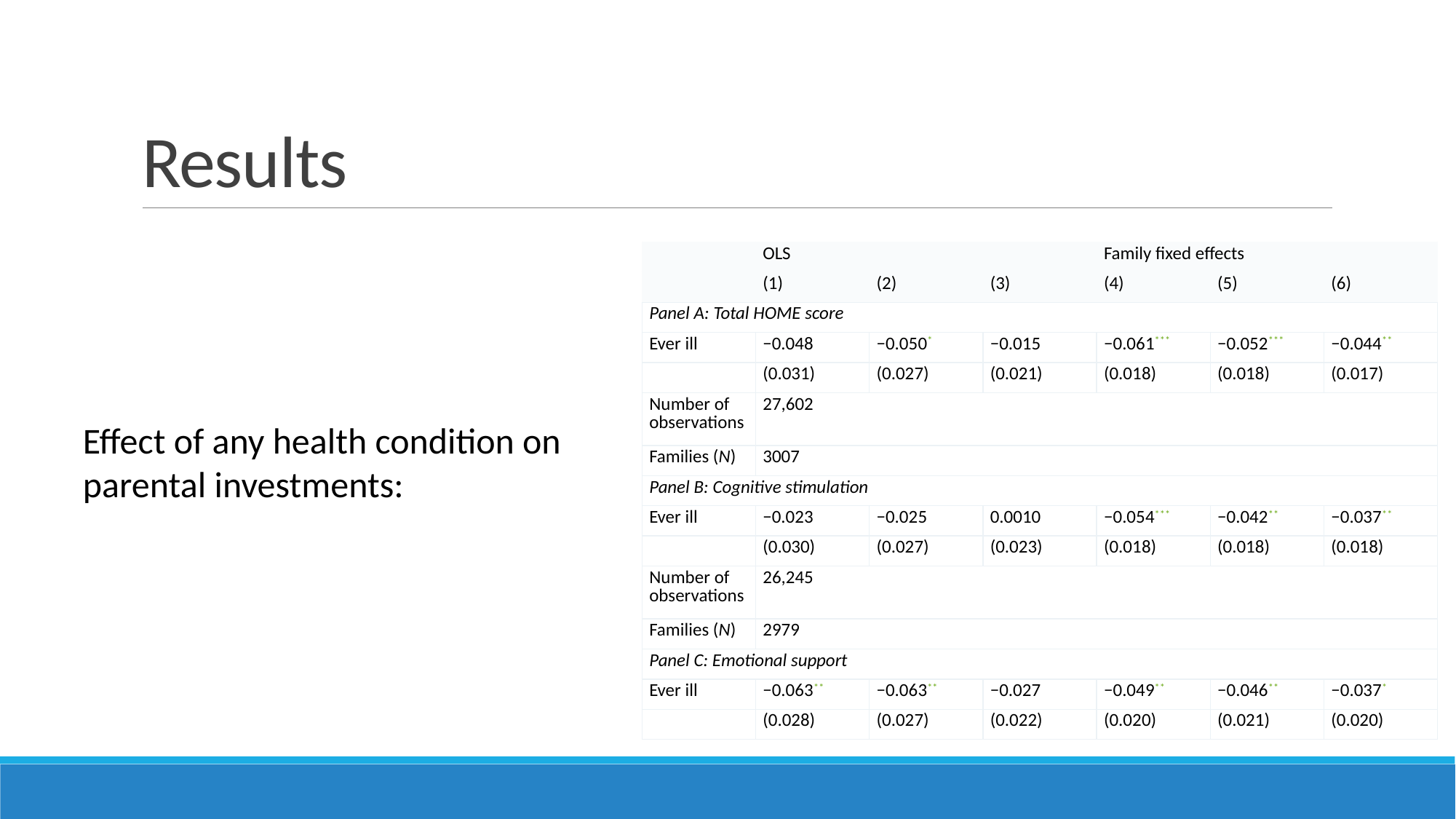

# Results
|  | OLS |  |  | Family fixed effects |  |  |
| --- | --- | --- | --- | --- | --- | --- |
|  | (1) | (2) | (3) | (4) | (5) | (6) |
| Panel A: Total HOME score |  |  |  |  |  |  |
| Ever ill | −0.048 | −0.050\* | −0.015 | −0.061\*\*\* | −0.052\*\*\* | −0.044\*\* |
|  | (0.031) | (0.027) | (0.021) | (0.018) | (0.018) | (0.017) |
| Number of observations | 27,602 |  |  |  |  |  |
| Families (N) | 3007 |  |  |  |  |  |
| Panel B: Cognitive stimulation |  |  |  |  |  |  |
| Ever ill | −0.023 | −0.025 | 0.0010 | −0.054\*\*\* | −0.042\*\* | −0.037\*\* |
|  | (0.030) | (0.027) | (0.023) | (0.018) | (0.018) | (0.018) |
| Number of observations | 26,245 |  |  |  |  |  |
| Families (N) | 2979 |  |  |  |  |  |
| Panel C: Emotional support |  |  |  |  |  |  |
| Ever ill | −0.063\*\* | −0.063\*\* | −0.027 | −0.049\*\* | −0.046\*\* | −0.037\* |
|  | (0.028) | (0.027) | (0.022) | (0.020) | (0.021) | (0.020) |
Effect of any health condition on parental investments: